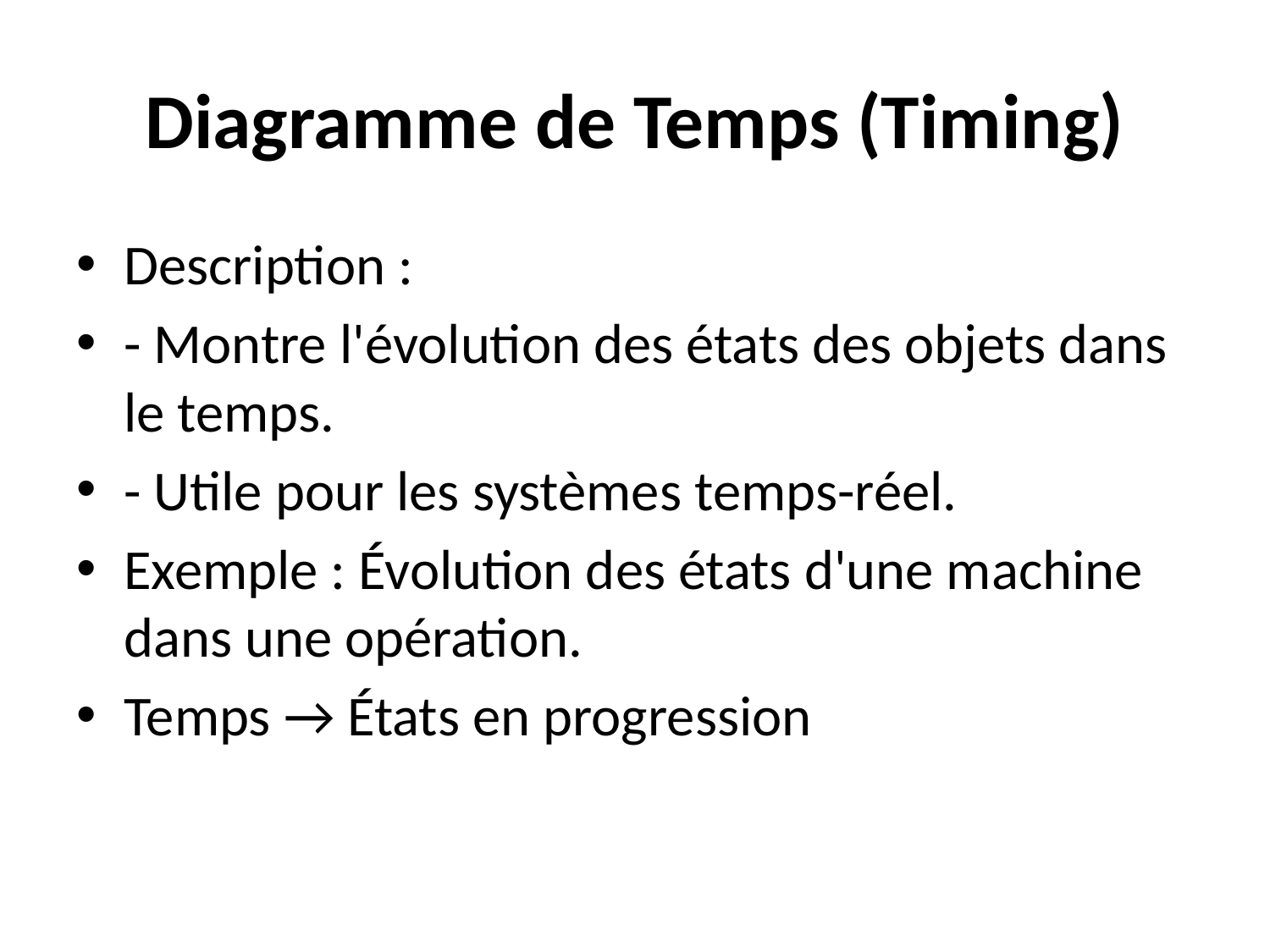

# Diagramme de Temps (Timing)
Description :
- Montre l'évolution des états des objets dans le temps.
- Utile pour les systèmes temps-réel.
Exemple : Évolution des états d'une machine dans une opération.
Temps → États en progression